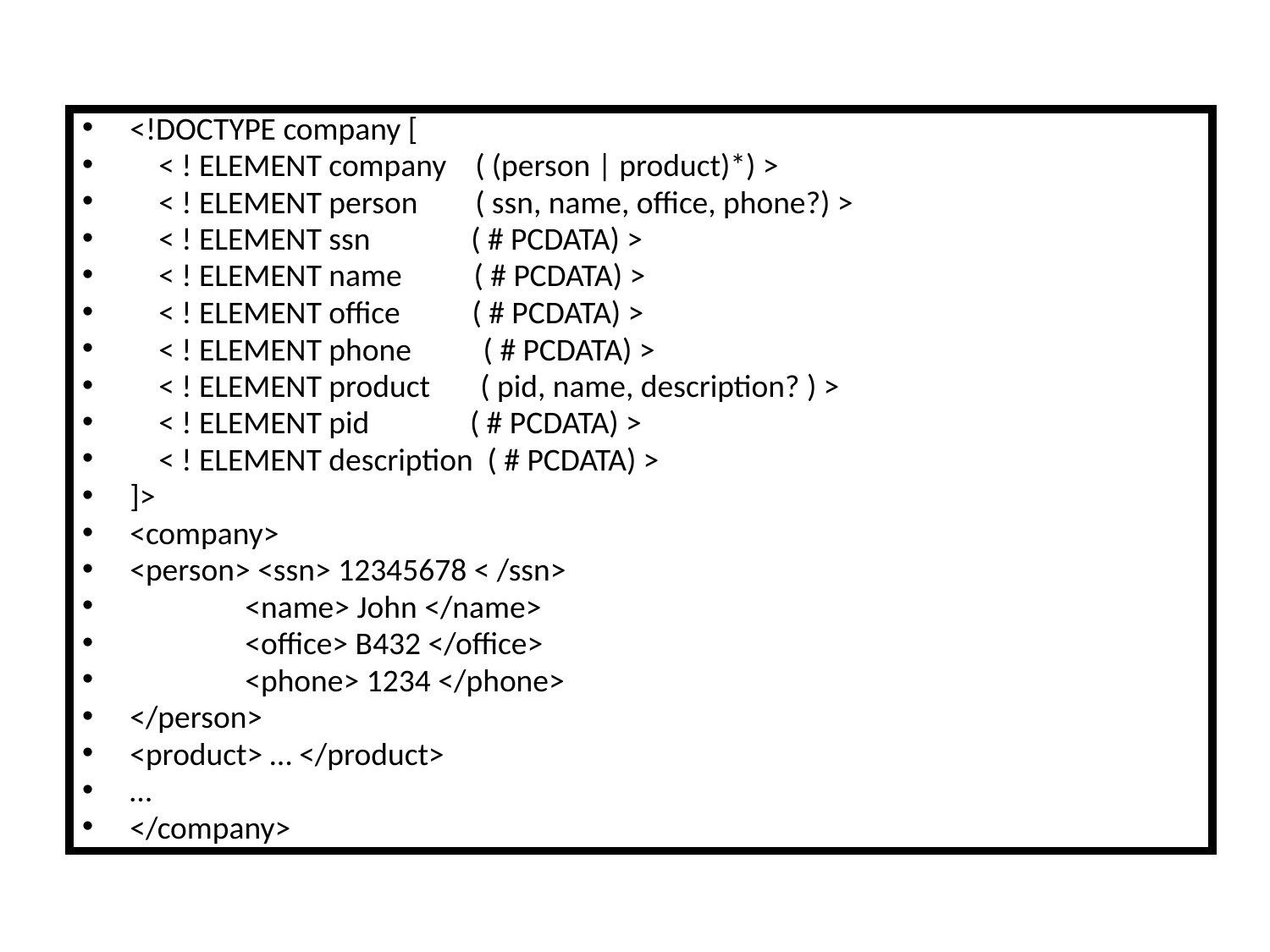

<!DOCTYPE company [
    < ! ELEMENT company    ( (person | product)*) >
    < ! ELEMENT person        ( ssn, name, office, phone?) >
    < ! ELEMENT ssn              ( # PCDATA) >
    < ! ELEMENT name          ( # PCDATA) >
    < ! ELEMENT office          ( # PCDATA) >
    < ! ELEMENT phone          ( # PCDATA) >
    < ! ELEMENT product       ( pid, name, description? ) >
    < ! ELEMENT pid              ( # PCDATA) >
    < ! ELEMENT description  ( # PCDATA) >
]>
<company>
<person> <ssn> 12345678 < /ssn>
                <name> John </name>
                <office> B432 </office>
                <phone> 1234 </phone>
</person>
<product> … </product>
…
</company>